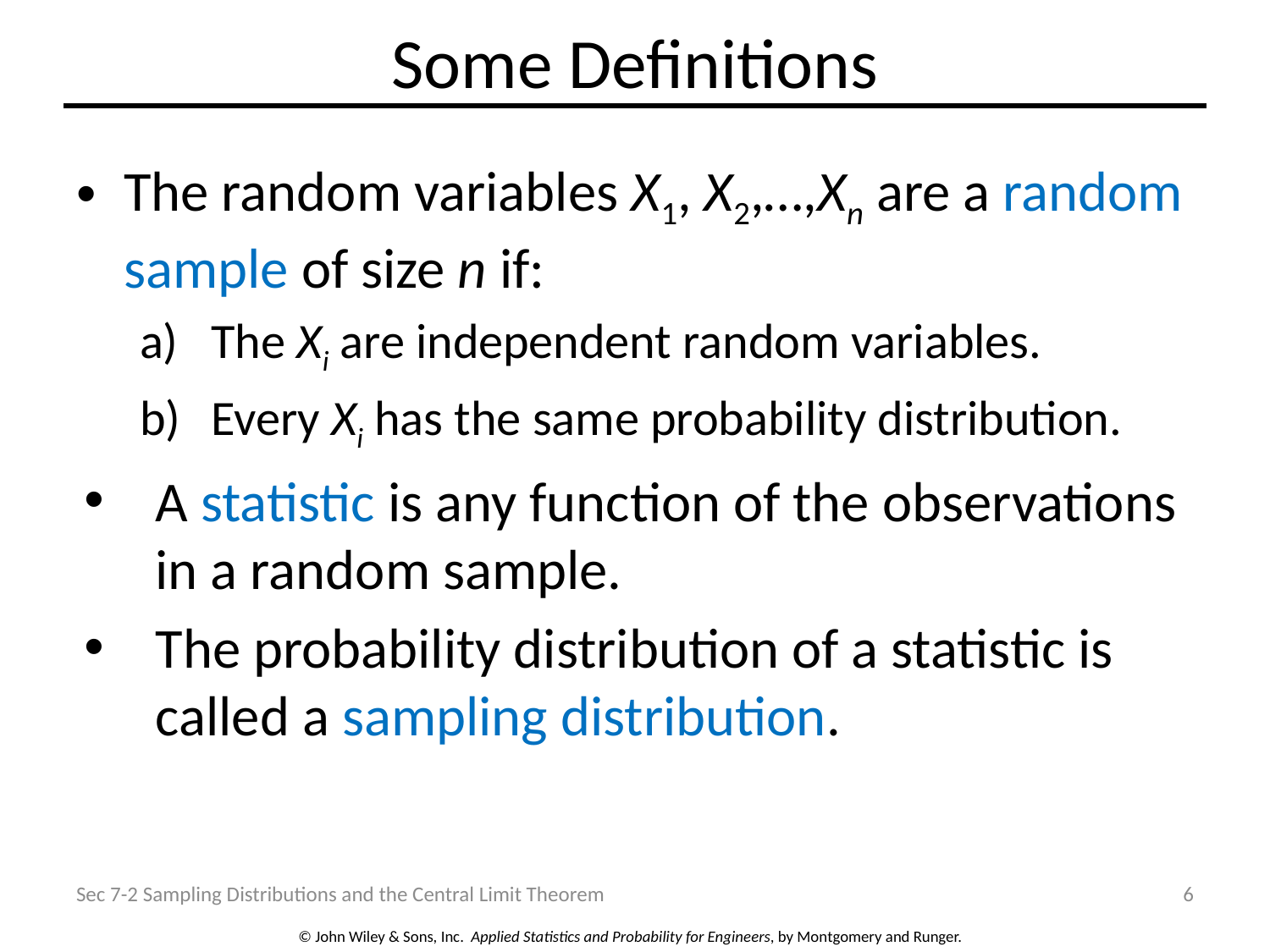

# Some Definitions
The random variables X1, X2,…,Xn are a random sample of size n if:
The Xi are independent random variables.
Every Xi has the same probability distribution.
A statistic is any function of the observations in a random sample.
The probability distribution of a statistic is called a sampling distribution.
Sec 7-2 Sampling Distributions and the Central Limit Theorem
6